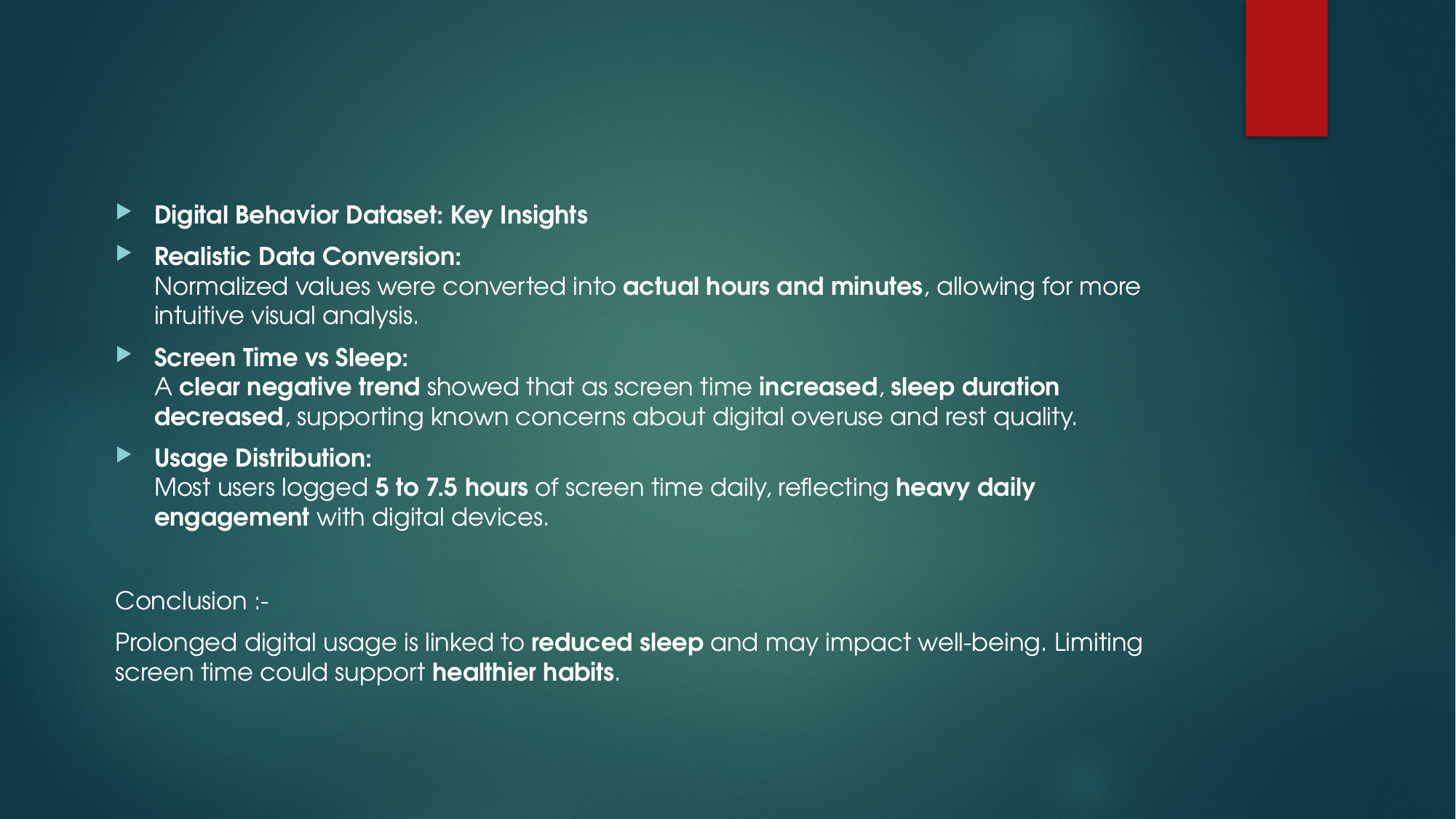

Digital Behavior Dataset: Key Insights
Realistic Data Conversion:
Normalized values were converted into actual hours and minutes, allowing for more intuitive visual analysis.
Screen Time vs Sleep:
A clear negative trend showed that as screen time increased, sleep duration decreased, supporting known concerns about digital overuse and rest quality.
Usage Distribution:
Most users logged 5 to 7.5 hours of screen time daily, reflecting heavy daily engagement with digital devices.

Conclusion :-
Prolonged digital usage is linked to reduced sleep and may impact well-being. Limiting screen time could support healthier habits.